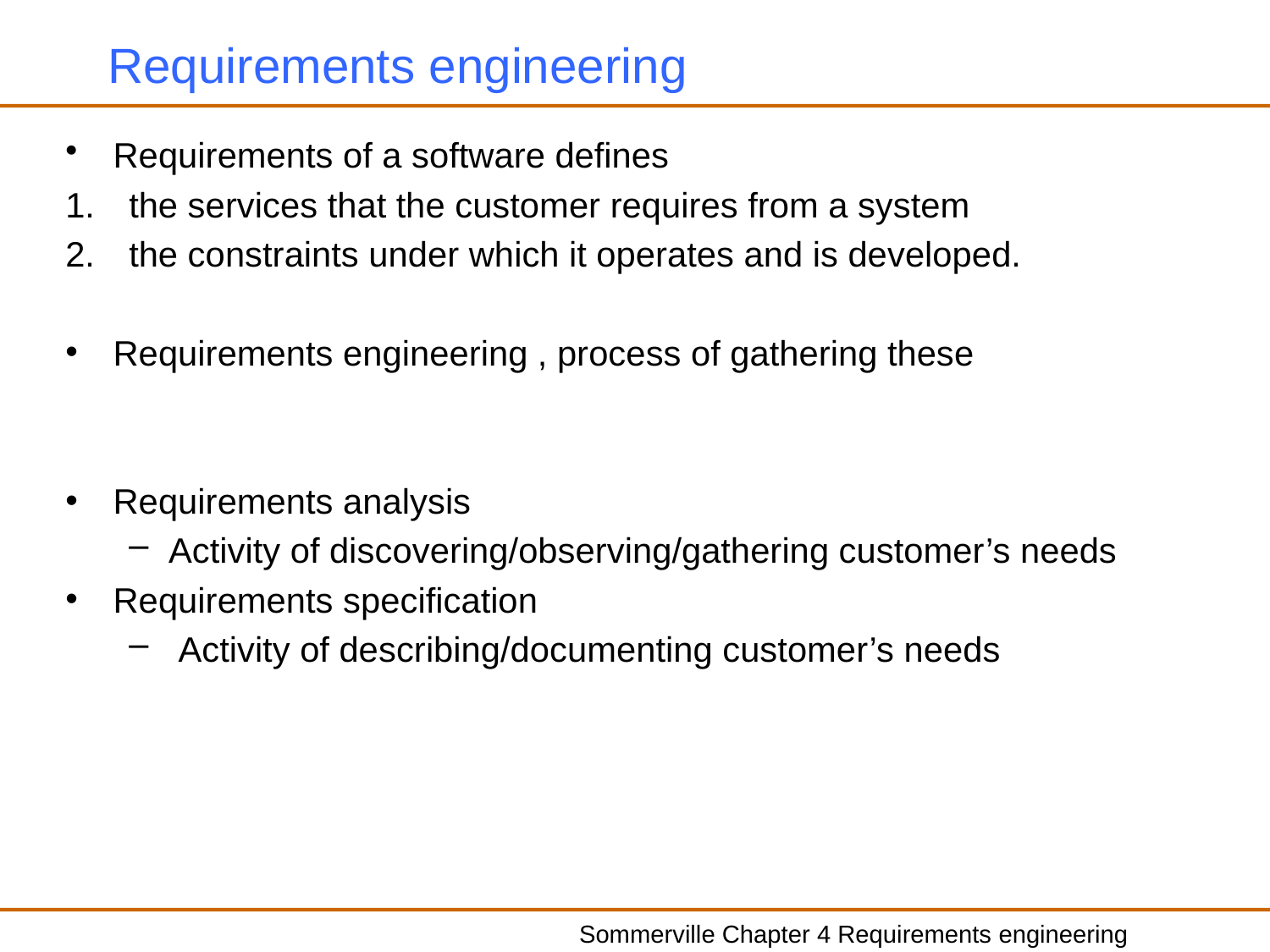

# Requirements engineering
Requirements of a software defines
the services that the customer requires from a system
the constraints under which it operates and is developed.

Requirements engineering , process of gathering these

Requirements analysis
Activity of discovering/observing/gathering customer’s needs
Requirements specification
 Activity of describing/documenting customer’s needs
Sommerville Chapter 4 Requirements engineering